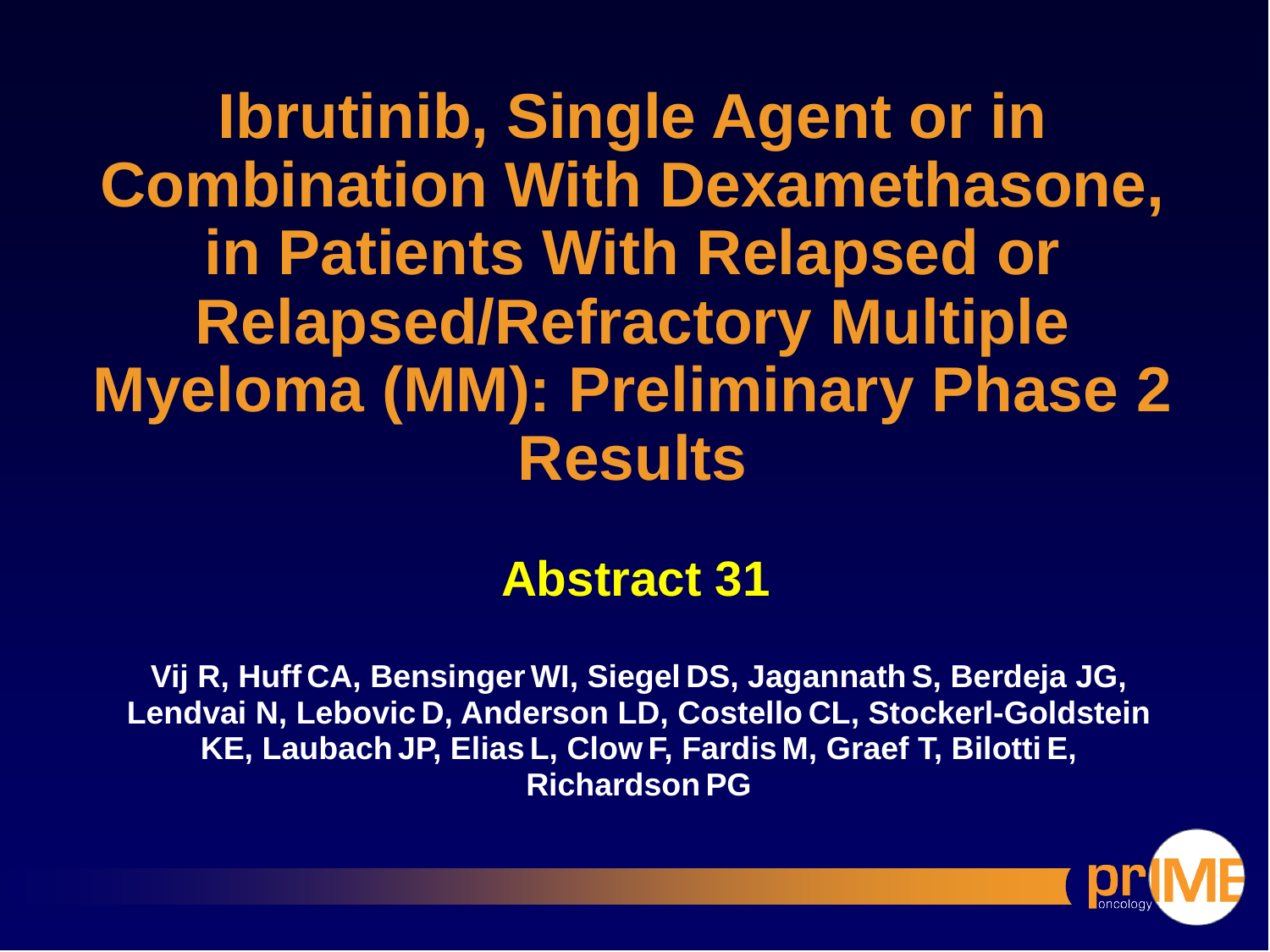

# Ibrutinib, Single Agent or in Combination With Dexamethasone, in Patients With Relapsed or Relapsed/Refractory Multiple Myeloma (MM): Preliminary Phase 2 Results
Abstract 31
Vij R, Huff CA, Bensinger WI, Siegel DS, Jagannath S, Berdeja JG, Lendvai N, Lebovic D, Anderson LD, Costello CL, Stockerl-Goldstein KE, Laubach JP, Elias L, Clow F, Fardis M, Graef T, Bilotti E, Richardson PG